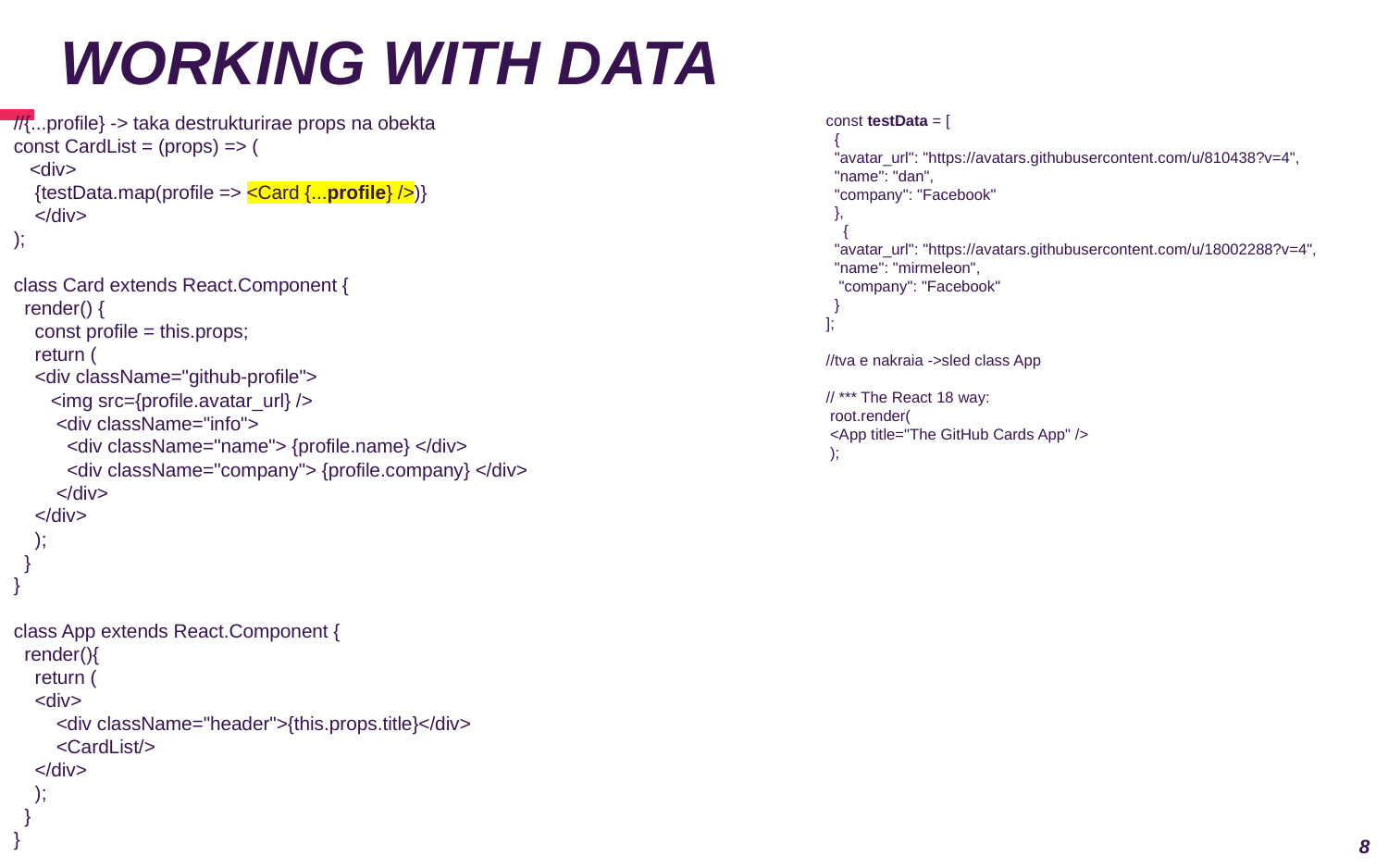

# Working with data
//{...profile} -> taka destrukturirae props na obekta
const CardList = (props) => (
   <div>
    {testData.map(profile => <Card {...profile} />)}
    </div>
);

class Card extends React.Component {
  render() {
    const profile = this.props;
    return (
    <div className="github-profile">
       <img src={profile.avatar_url} />
        <div className="info">
          <div className="name"> {profile.name} </div>
          <div className="company"> {profile.company} </div>
        </div>
    </div>
    );
  }
}

class App extends React.Component {
  render(){
    return (
    <div>
        <div className="header">{this.props.title}</div>
        <CardList/>
    </div>
    );
  }
}

const testData = [
  {
  "avatar_url": "https://avatars.githubusercontent.com/u/810438?v=4",
  "name": "dan",
  "company": "Facebook"
  },
    {
  "avatar_url": "https://avatars.githubusercontent.com/u/18002288?v=4",
  "name": "mirmeleon",
   "company": "Facebook"
  }
];

//tva e nakraia ->sled class App

// *** The React 18 way:
 root.render(
 <App title="The GitHub Cards App" />
 );

8